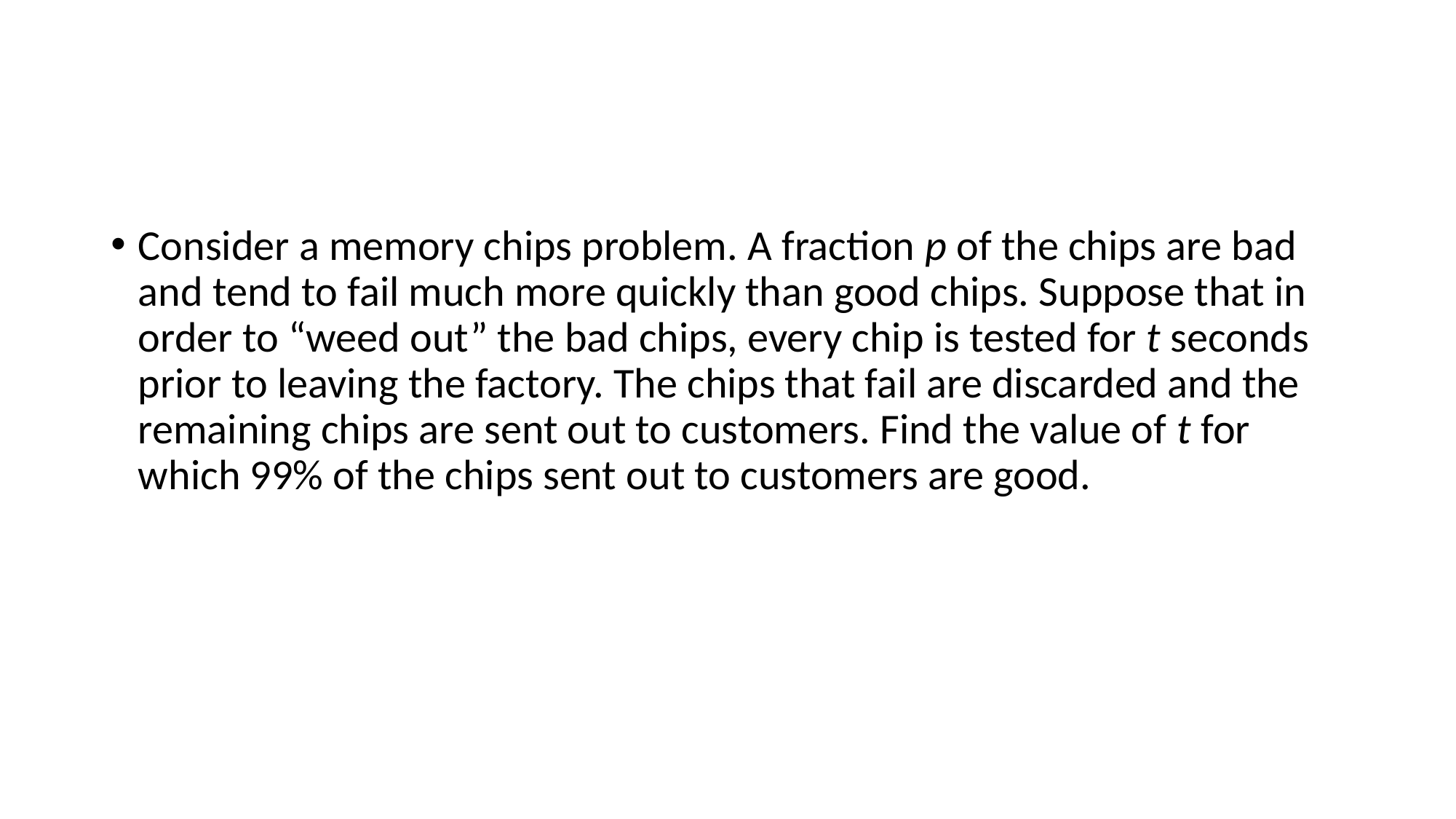

#
Consider a memory chips problem. A fraction p of the chips are bad and tend to fail much more quickly than good chips. Suppose that in order to “weed out” the bad chips, every chip is tested for t seconds prior to leaving the factory. The chips that fail are discarded and the remaining chips are sent out to customers. Find the value of t for which 99% of the chips sent out to customers are good.